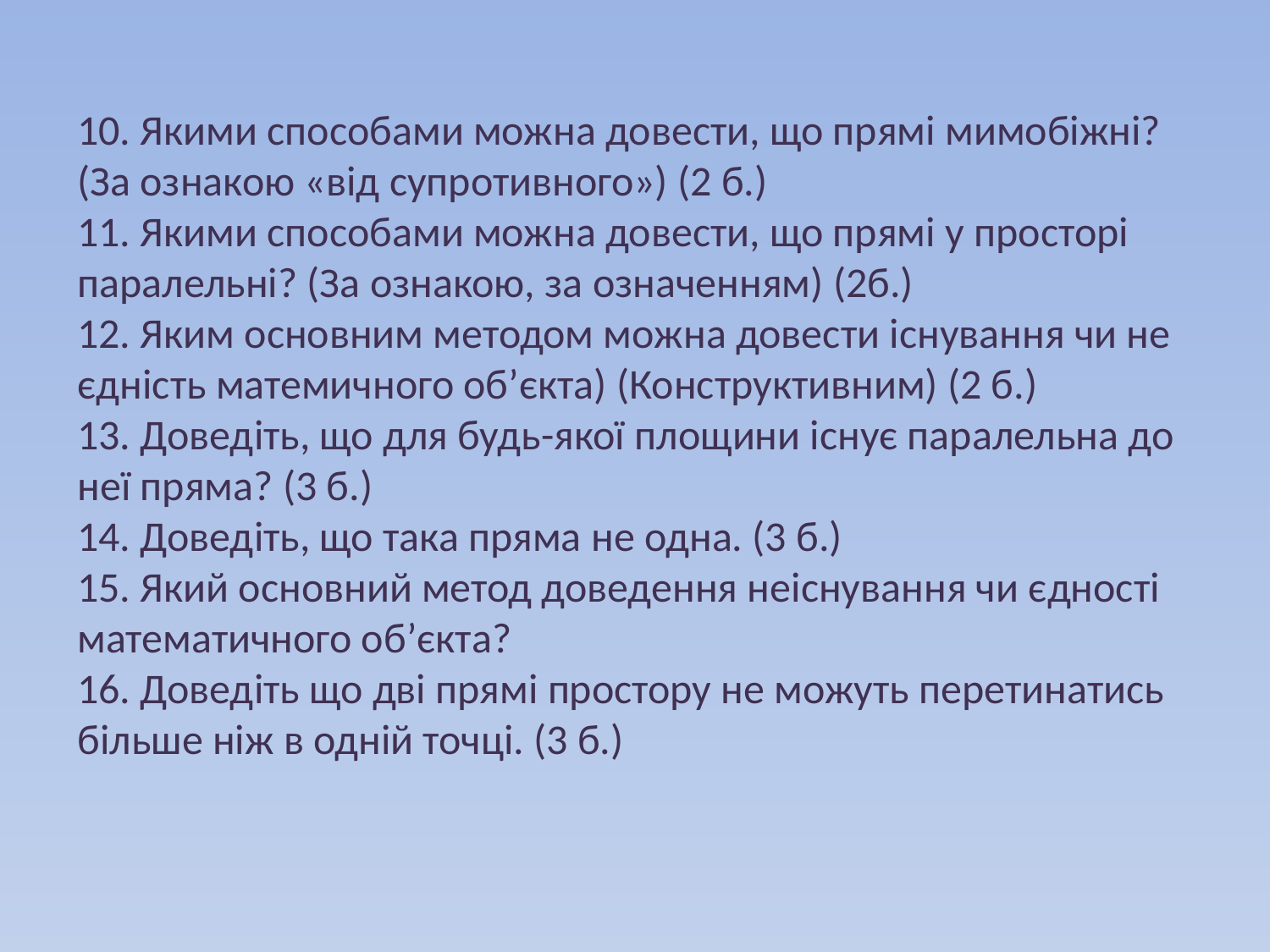

10. Якими способами можна довести, що прямі мимобіжні? (За ознакою «від супротивного») (2 б.)
11. Якими способами можна довести, що прямі у просторі паралельні? (За ознакою, за означенням) (2б.)
12. Яким основним методом можна довести існування чи не єдність матемичного об’єкта) (Конструктивним) (2 б.)
13. Доведіть, що для будь-якої площини існує паралельна до неї пряма? (3 б.)
14. Доведіть, що така пряма не одна. (3 б.)
15. Який основний метод доведення неіснування чи єдності математичного об’єкта?
16. Доведіть що дві прямі простору не можуть перетинатись більше ніж в одній точці. (3 б.)